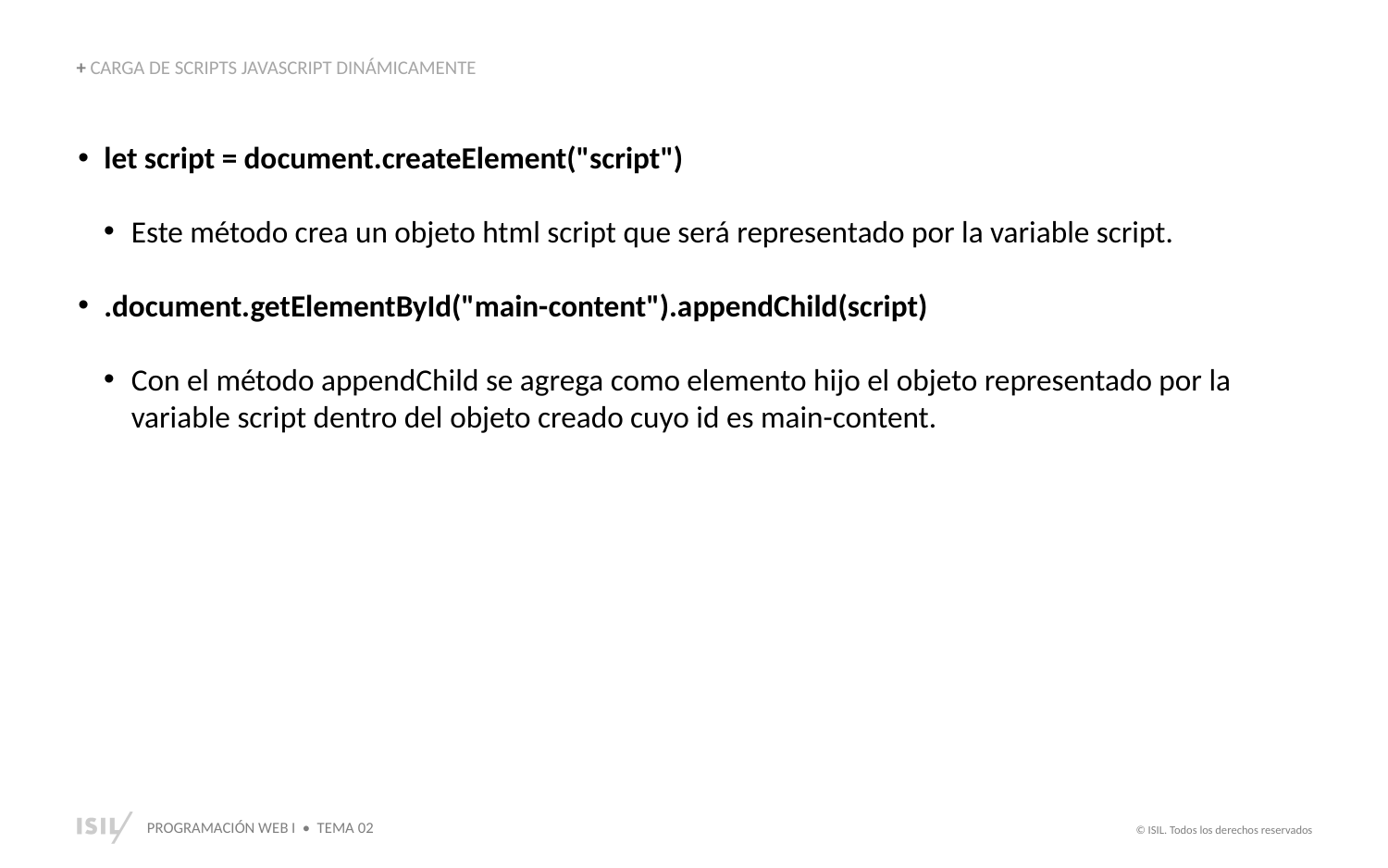

+ CARGA DE SCRIPTS JAVASCRIPT DINÁMICAMENTE
let script = document.createElement("script")

Este método crea un objeto html script que será representado por la variable script.

.document.getElementById("main-content").appendChild(script)

Con el método appendChild se agrega como elemento hijo el objeto representado por la variable script dentro del objeto creado cuyo id es main-content.